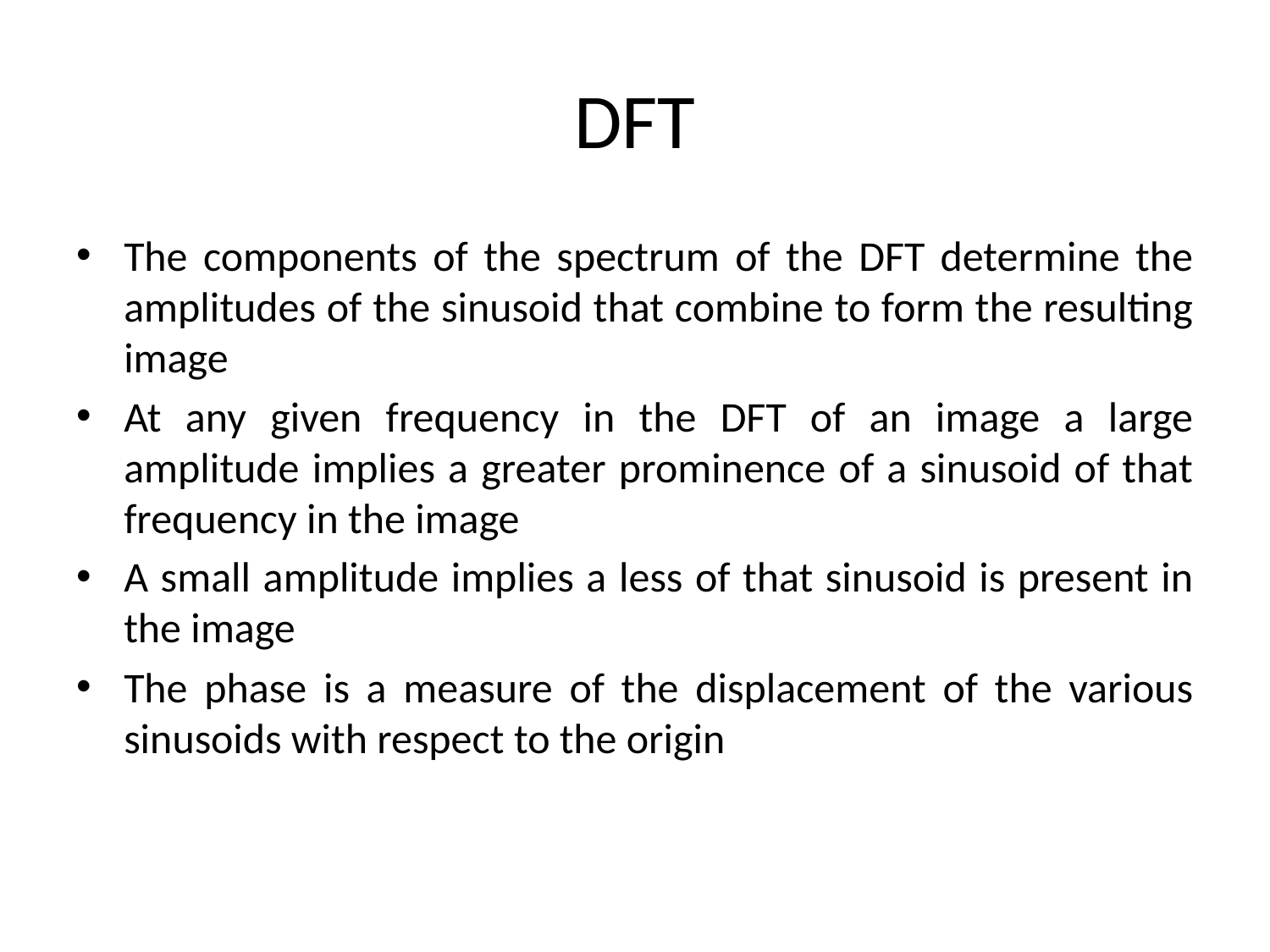

# DFT
The components of the spectrum of the DFT determine the amplitudes of the sinusoid that combine to form the resulting image
At any given frequency in the DFT of an image a large amplitude implies a greater prominence of a sinusoid of that frequency in the image
A small amplitude implies a less of that sinusoid is present in the image
The phase is a measure of the displacement of the various sinusoids with respect to the origin